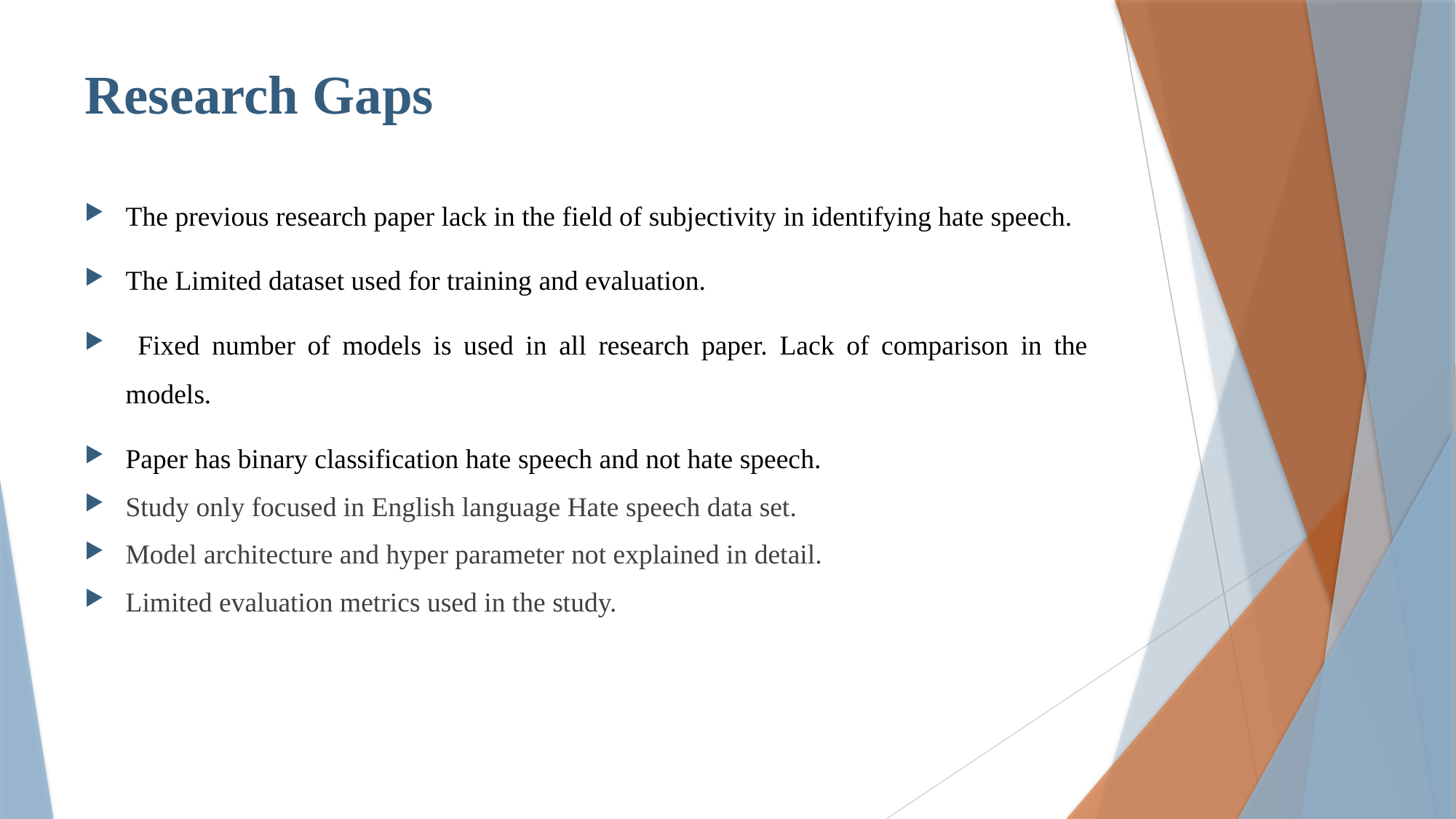

# Research Gaps
The previous research paper lack in the field of subjectivity in identifying hate speech.
The Limited dataset used for training and evaluation.
 Fixed number of models is used in all research paper. Lack of comparison in the models.
Paper has binary classification hate speech and not hate speech.
Study only focused in English language Hate speech data set.
Model architecture and hyper parameter not explained in detail.
Limited evaluation metrics used in the study.